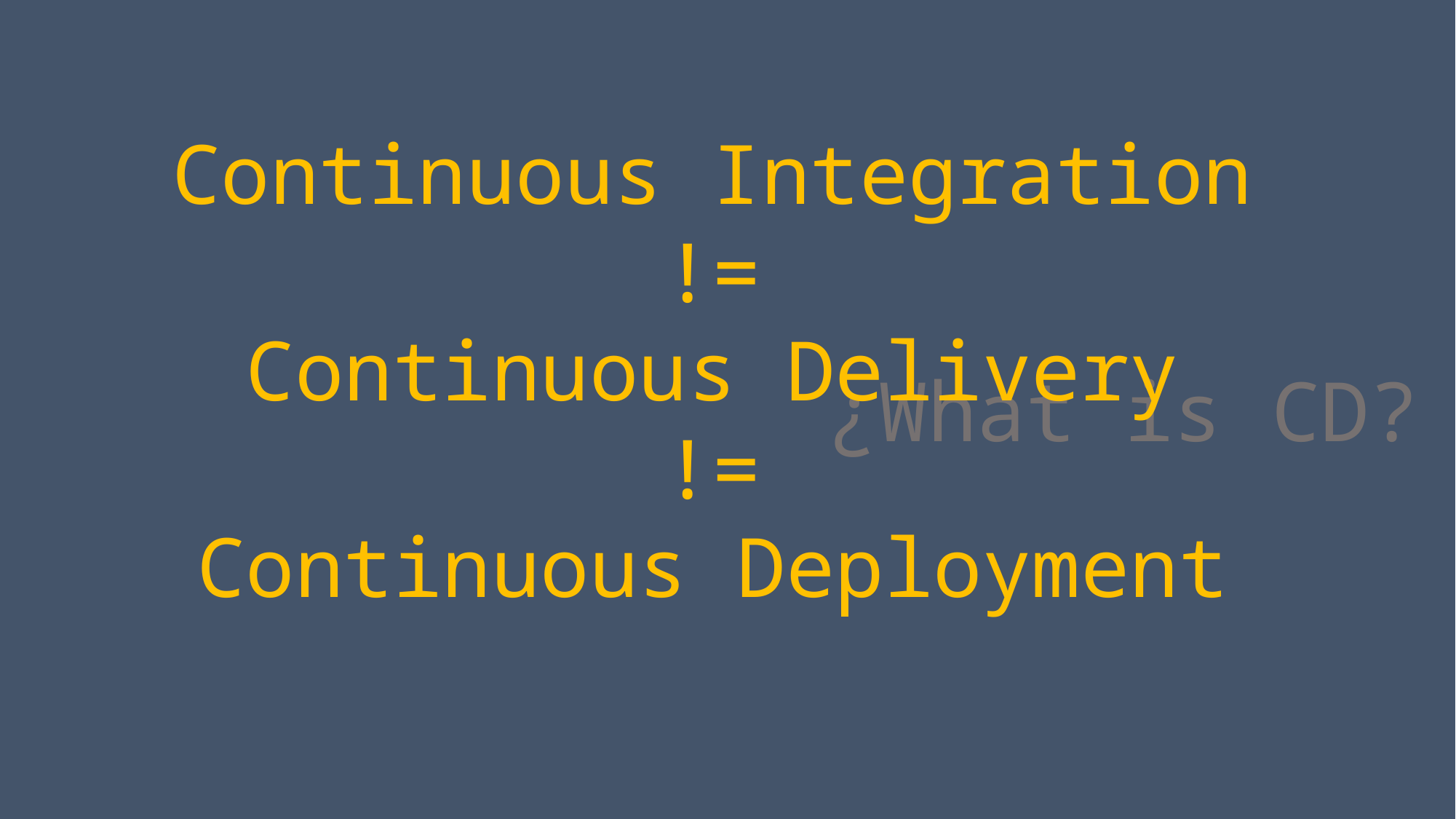

Continuous Integration
!=
Continuous Delivery
!=
Continuous Deployment
¿What is CD?